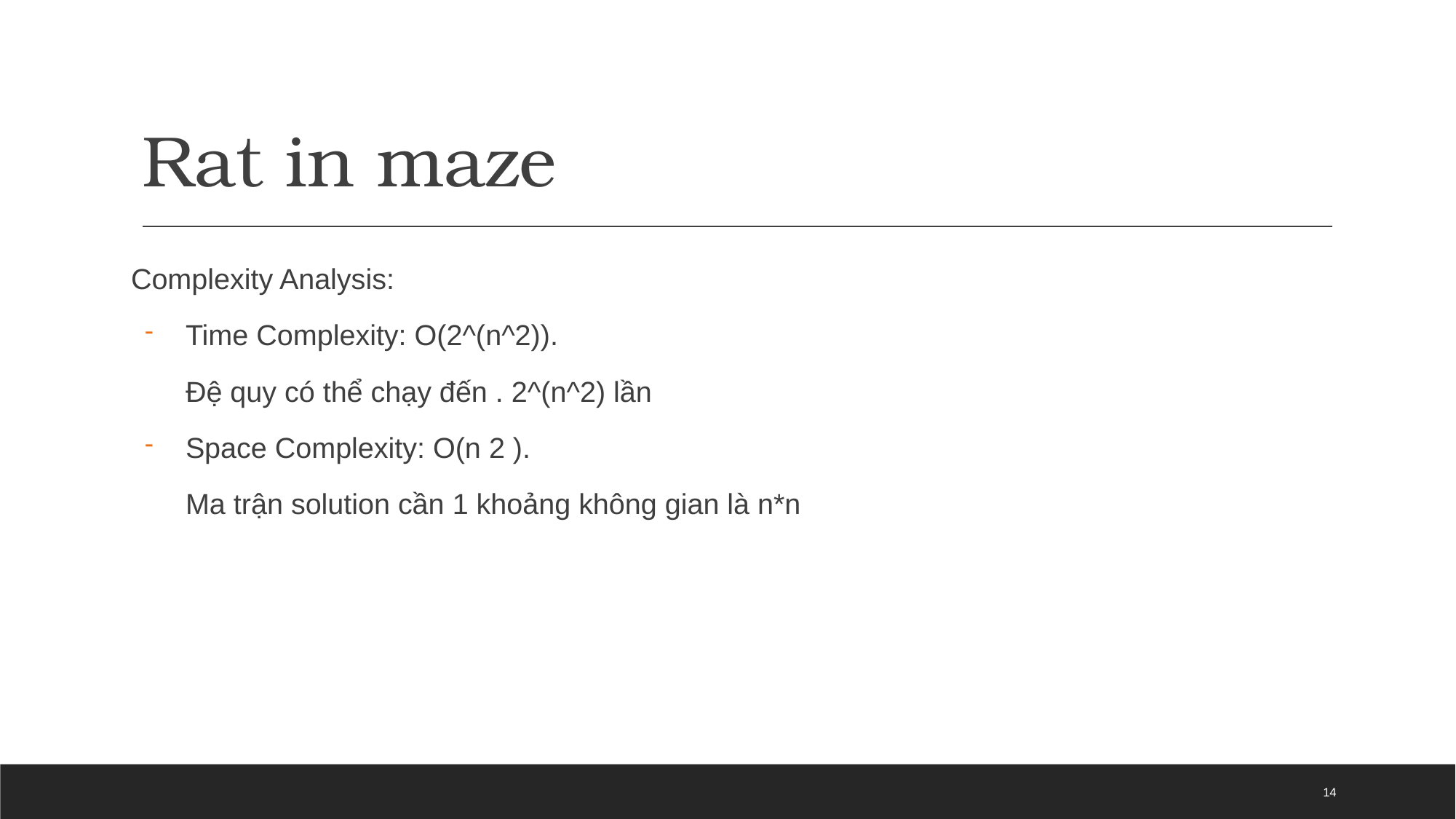

# Rat in maze
Complexity Analysis:
Time Complexity: O(2^(n^2)).
Đệ quy có thể chạy đến . 2^(n^2) lần
Space Complexity: O(n 2 ).
Ma trận solution cần 1 khoảng không gian là n*n

14